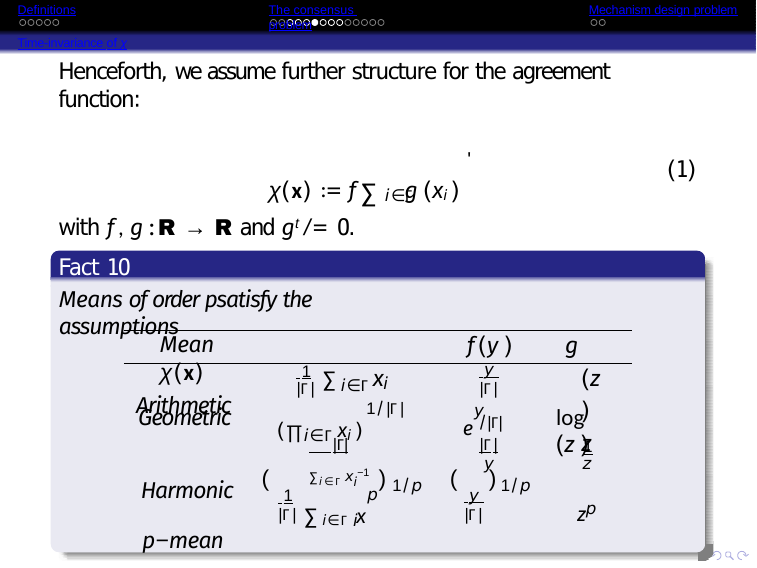

Definitions

Time-invariance of χ
The consensus problem
Mechanism design problem

Henceforth, we assume further structure for the agreement  function:
χ(x) := f ∑ g (xi )'
(1)
i∈Γ
with f , g : R → R and gt /= 0.
Fact 10
Means of order psatisfy the assumptions

Mean	χ(x)
Arithmetic
g (z )  z
f (y )

 y
 1
x
∑

i
i∈Γ
|Γ|
|Γ|
Geometric  Harmonic
p−mean
e /|Γ|
1/|Γ|
y
log (z )
(∏i∈Γ xi )
     |Γ|
|Γ|
1
z
zp
y
∑i∈Γ xi−1
(
)	(	)
1/p
1/p
p
 y
 1
|Γ|
∑	x
i∈Γ i
|Γ|